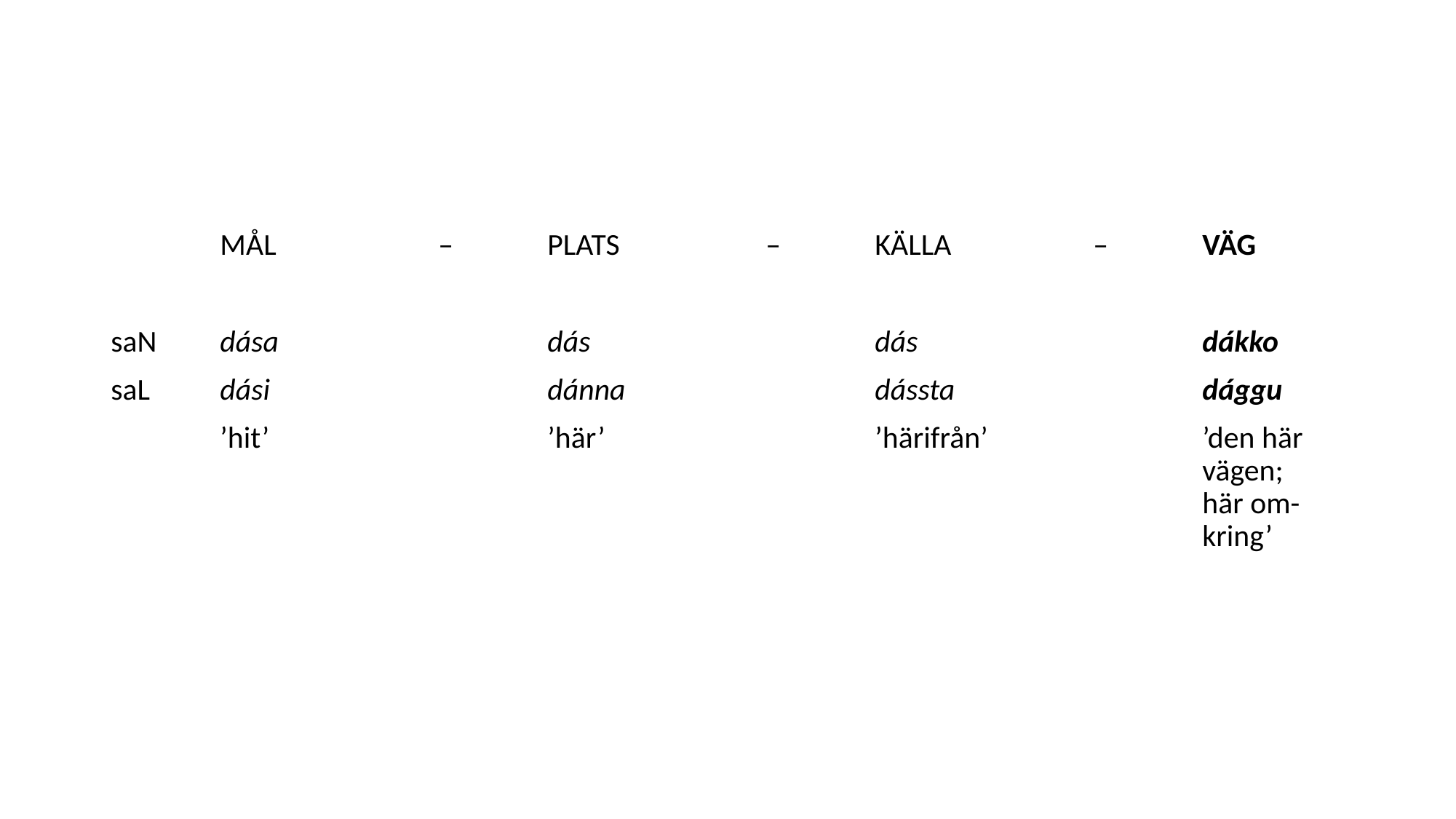

#
	MÅL 		– 	PLATS	 	– 	KÄLLA 		– 	VÄG

saN	dása			dás			dás			dákko
saL	dási			dánna			dássta			dággu
	’hit’			’här’			’härifrån’		’den här 											vägen; 											här om-											kring’